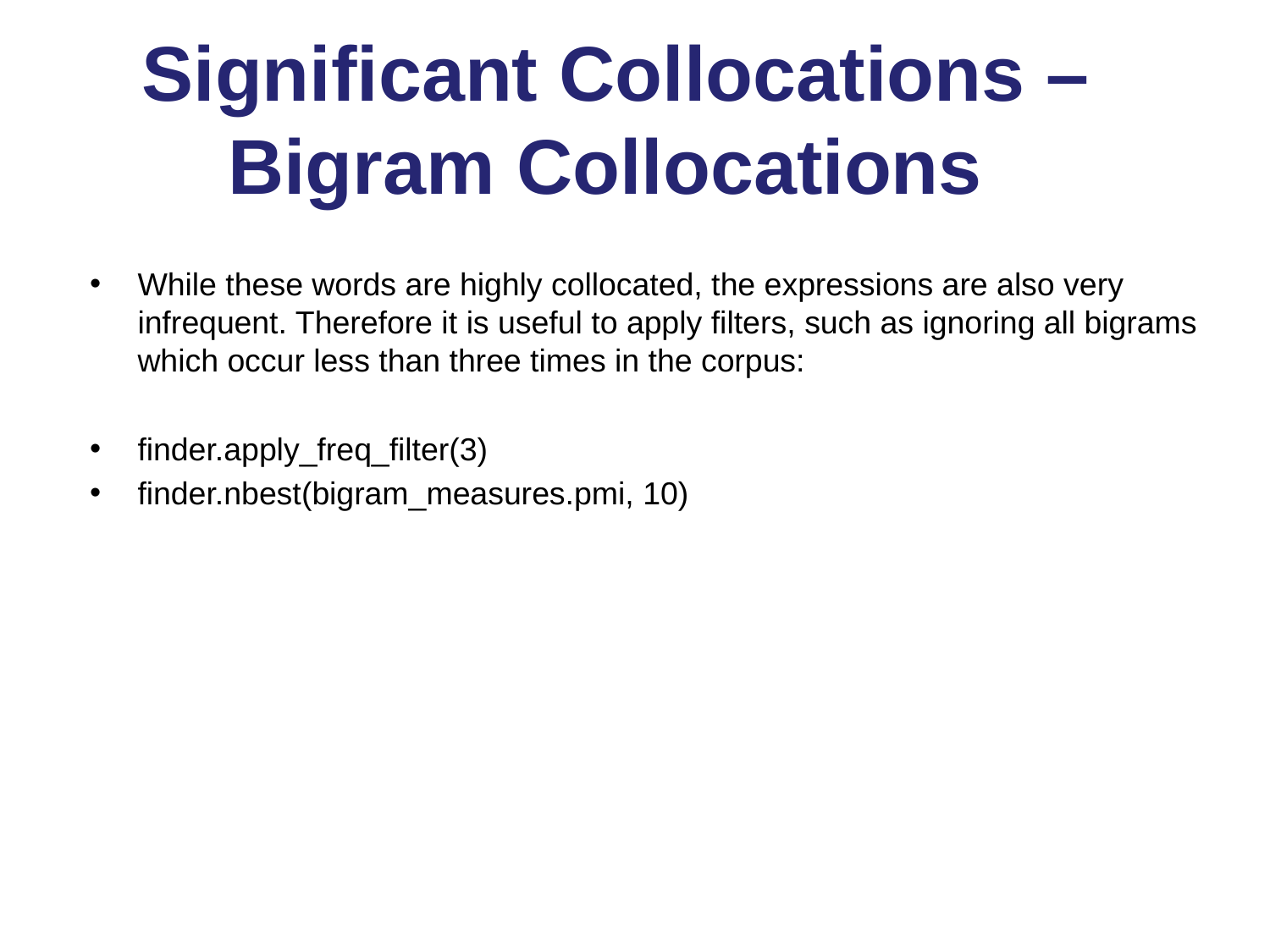

# Significant Collocations – Bigram Collocations

While these words are highly collocated, the expressions are also very infrequent. Therefore it is useful to apply filters, such as ignoring all bigrams which occur less than three times in the corpus:

finder.apply_freq_filter(3)
finder.nbest(bigram_measures.pmi, 10)